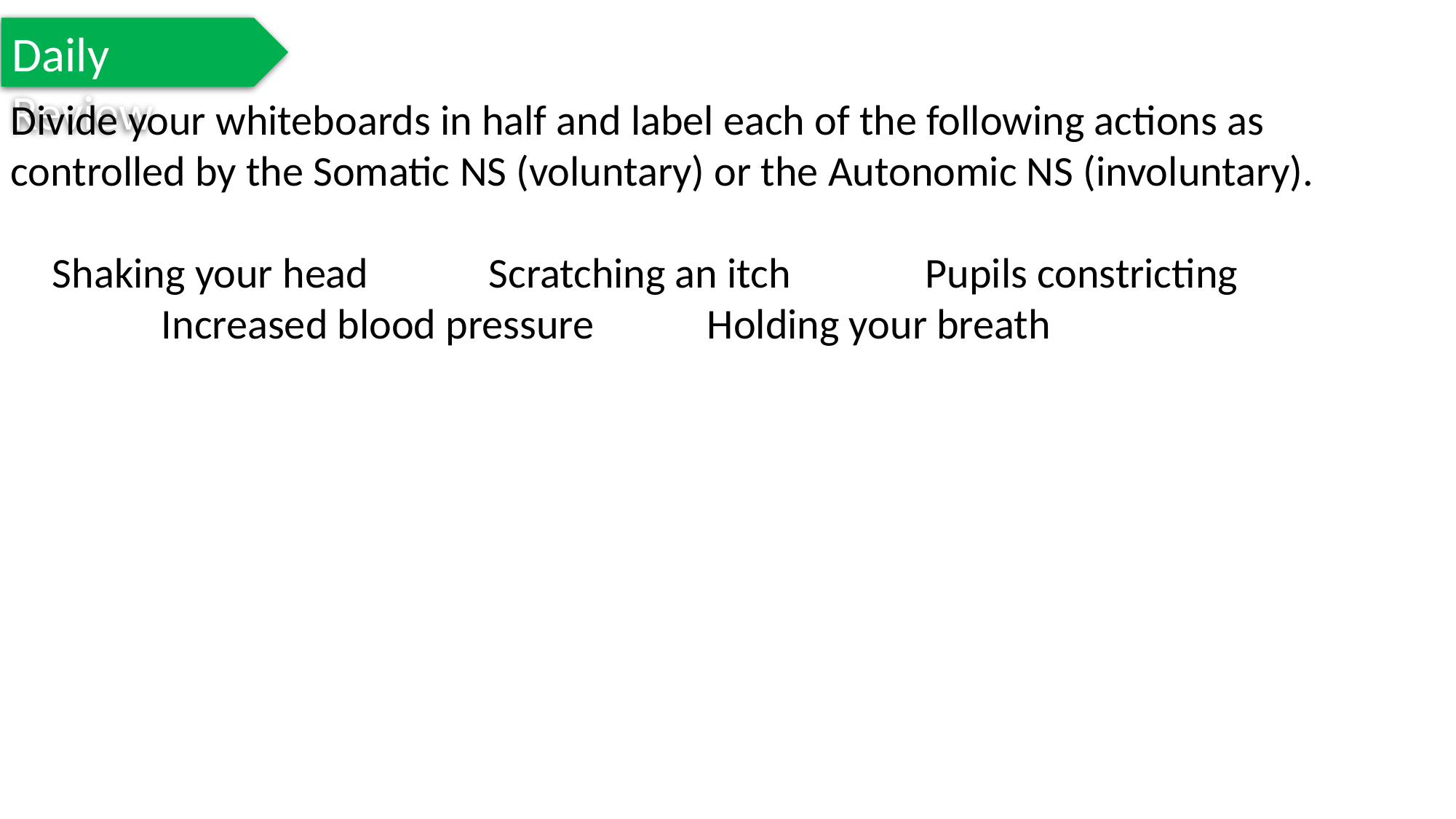

Daily Review
Divide your whiteboards in half and label each of the following actions as controlled by the Somatic NS (voluntary) or the Autonomic NS (involuntary).

Shaking your head		Scratching an itch		Pupils constricting		Increased blood pressure		Holding your breath